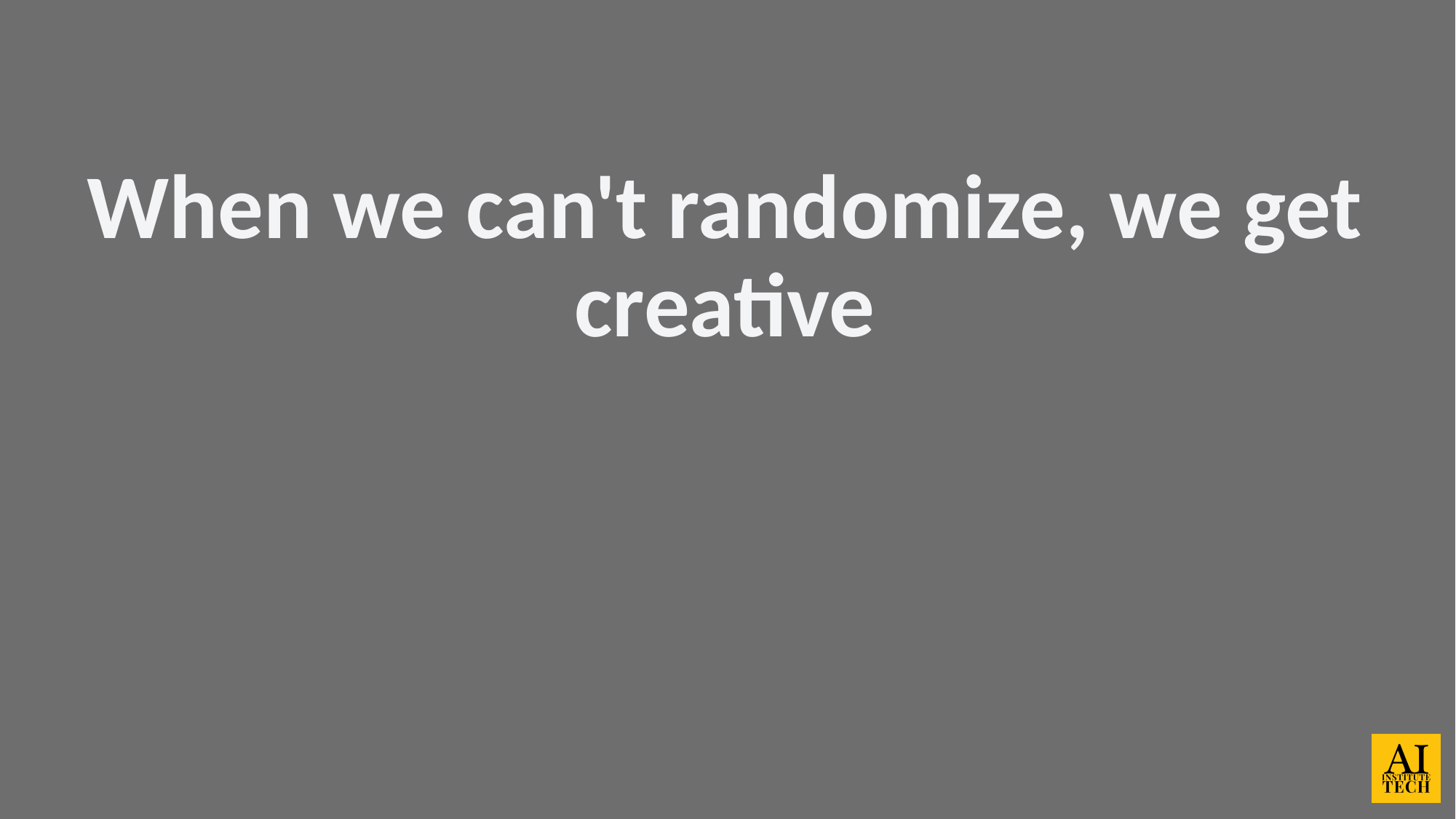

When we can't randomize, we get creative